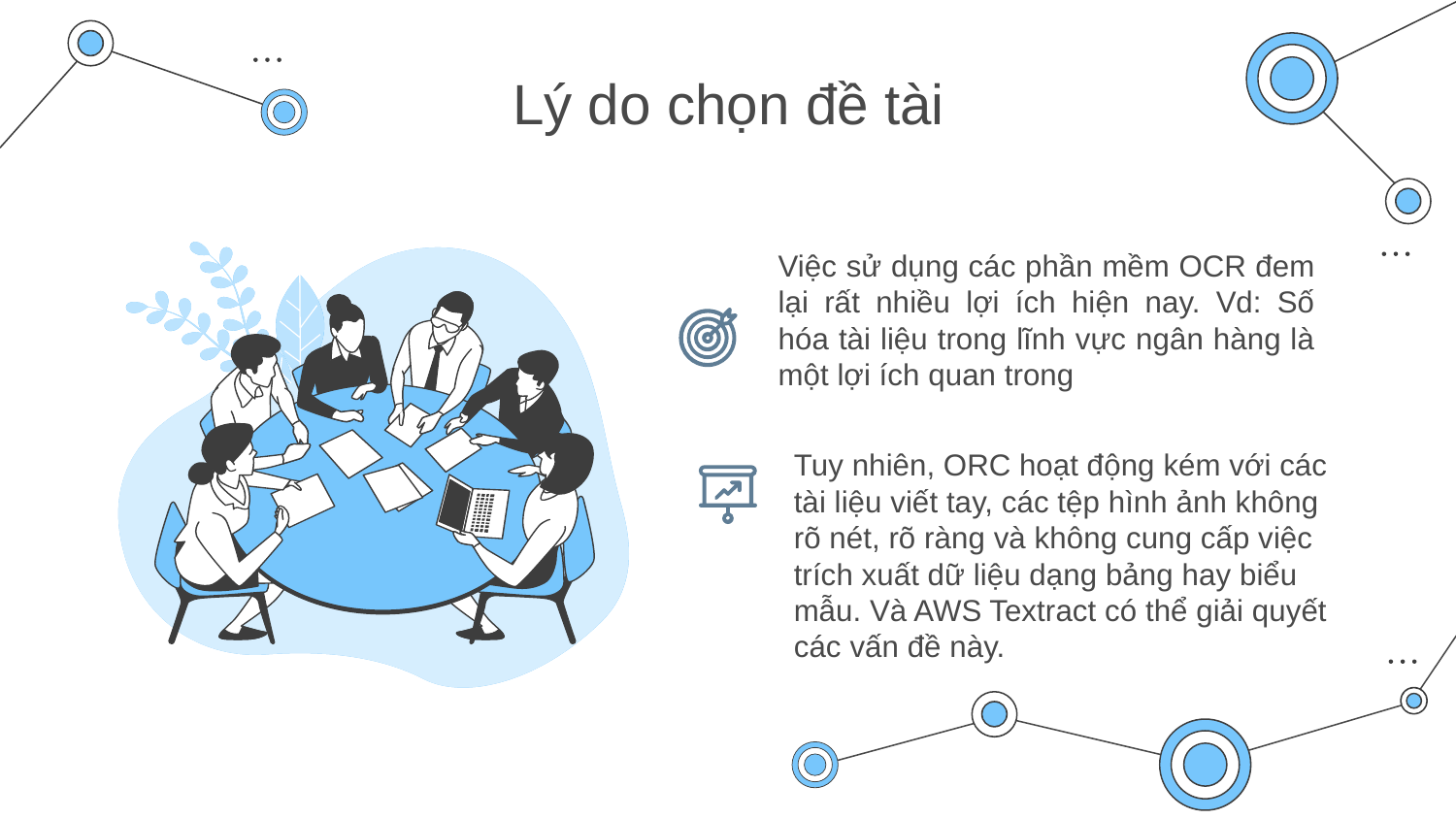

# Lý do chọn đề tài

Việc sử dụng các phần mềm OCR đem lại rất nhiều lợi ích hiện nay. Vd: Số hóa tài liệu trong lĩnh vực ngân hàng là một lợi ích quan trong

Tuy nhiên, ORC hoạt động kém với các tài liệu viết tay, các tệp hình ảnh không rõ nét, rõ ràng và không cung cấp việc trích xuất dữ liệu dạng bảng hay biểu mẫu. Và AWS Textract có thể giải quyết các vấn đề này.